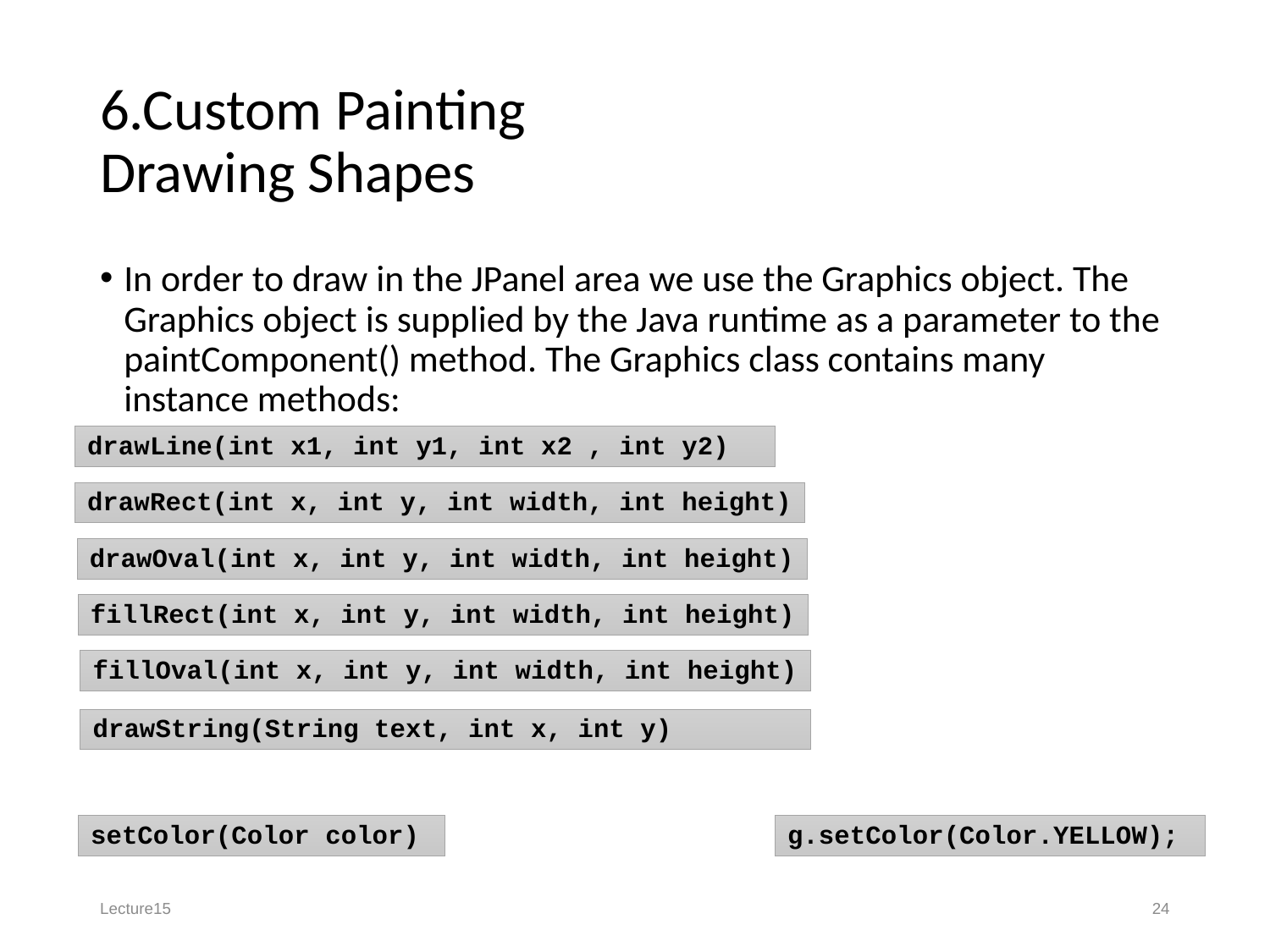

# 6.Custom Painting Drawing Shapes
In order to draw in the JPanel area we use the Graphics object. The Graphics object is supplied by the Java runtime as a parameter to the paintComponent() method. The Graphics class contains many instance methods:
drawLine(int x1, int y1, int x2 , int y2)
drawRect(int x, int y, int width, int height)
drawOval(int x, int y, int width, int height)
fillRect(int x, int y, int width, int height)
fillOval(int x, int y, int width, int height)
drawString(String text, int x, int y)
setColor(Color color)
g.setColor(Color.YELLOW);
Lecture15
24